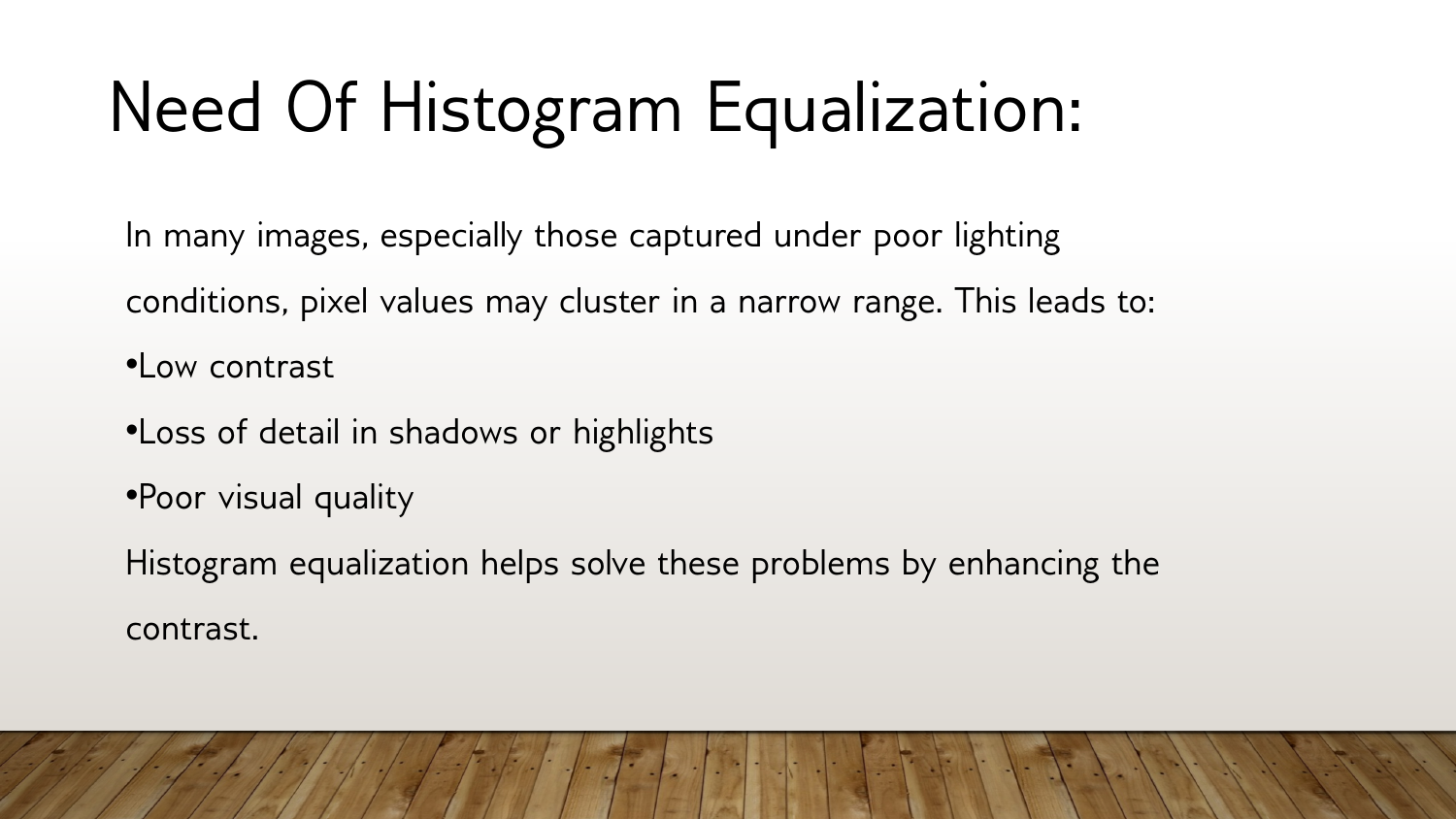

Need Of Histogram Equalization:

In many images, especially those captured under poor lighting conditions, pixel values may cluster in a narrow range. This leads to:
Low contrast
Loss of detail in shadows or highlights
Poor visual quality
Histogram equalization helps solve these problems by enhancing the contrast.